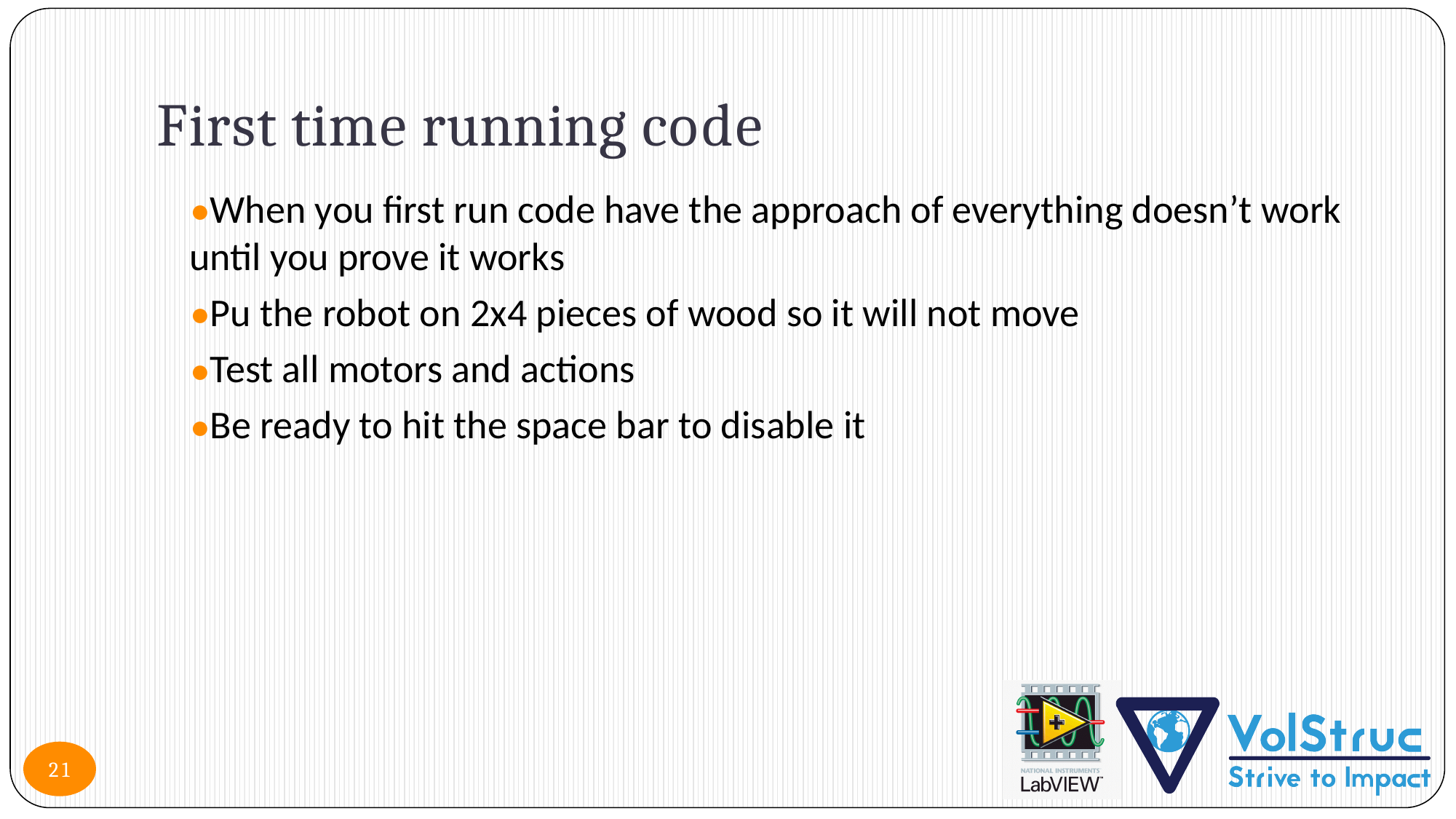

# First time running code
When you first run code have the approach of everything doesn’t work until you prove it works
Pu the robot on 2x4 pieces of wood so it will not move
Test all motors and actions
Be ready to hit the space bar to disable it
21